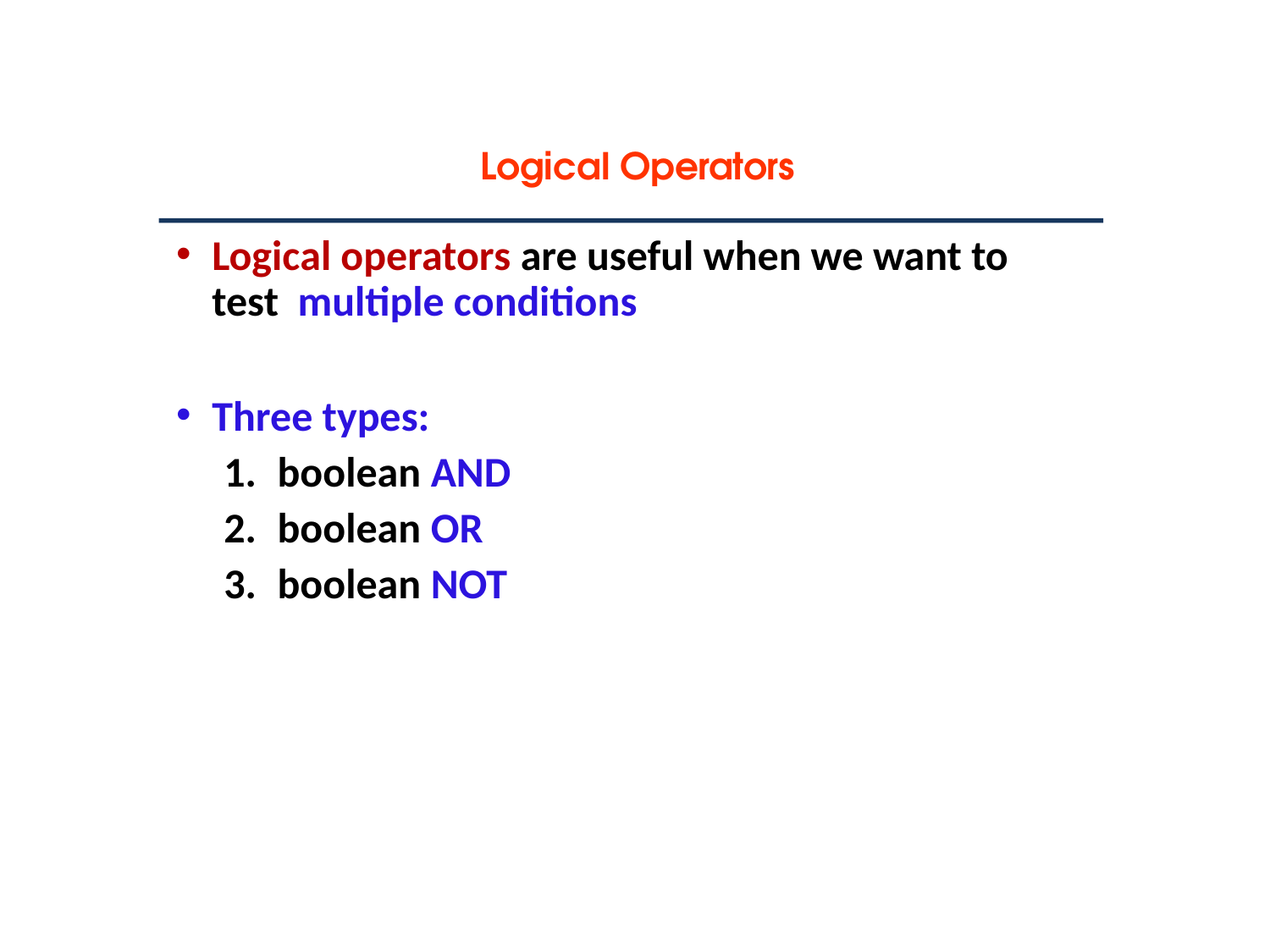

# Logical Operators

Logical operators are useful when we want to test  multiple conditions

Three types:
boolean AND
boolean OR
boolean NOT